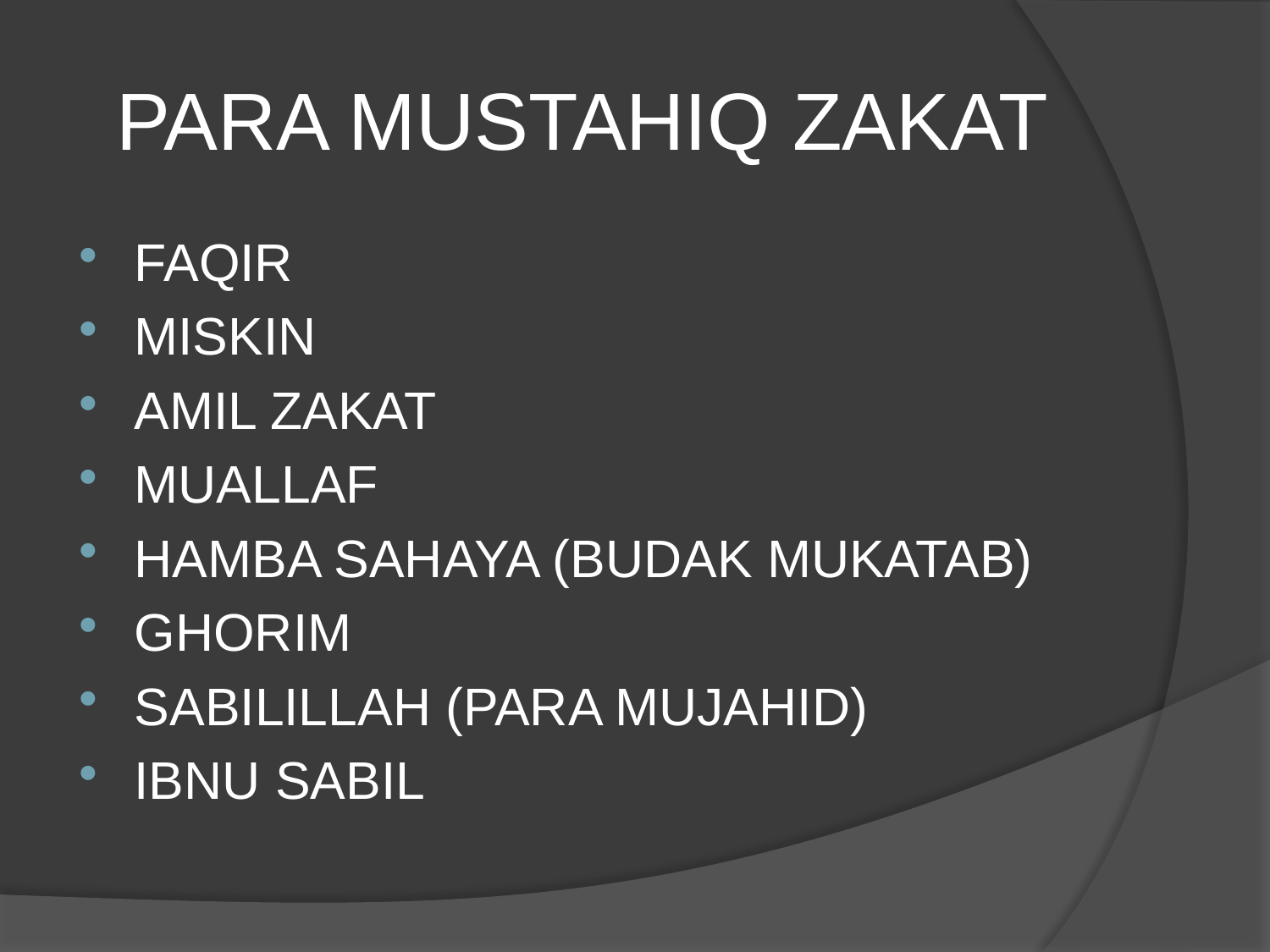

# PARA MUSTAHIQ ZAKAT
FAQIR
MISKIN
AMIL ZAKAT
MUALLAF
HAMBA SAHAYA (BUDAK MUKATAB)
GHORIM
SABILILLAH (PARA MUJAHID)
IBNU SABIL